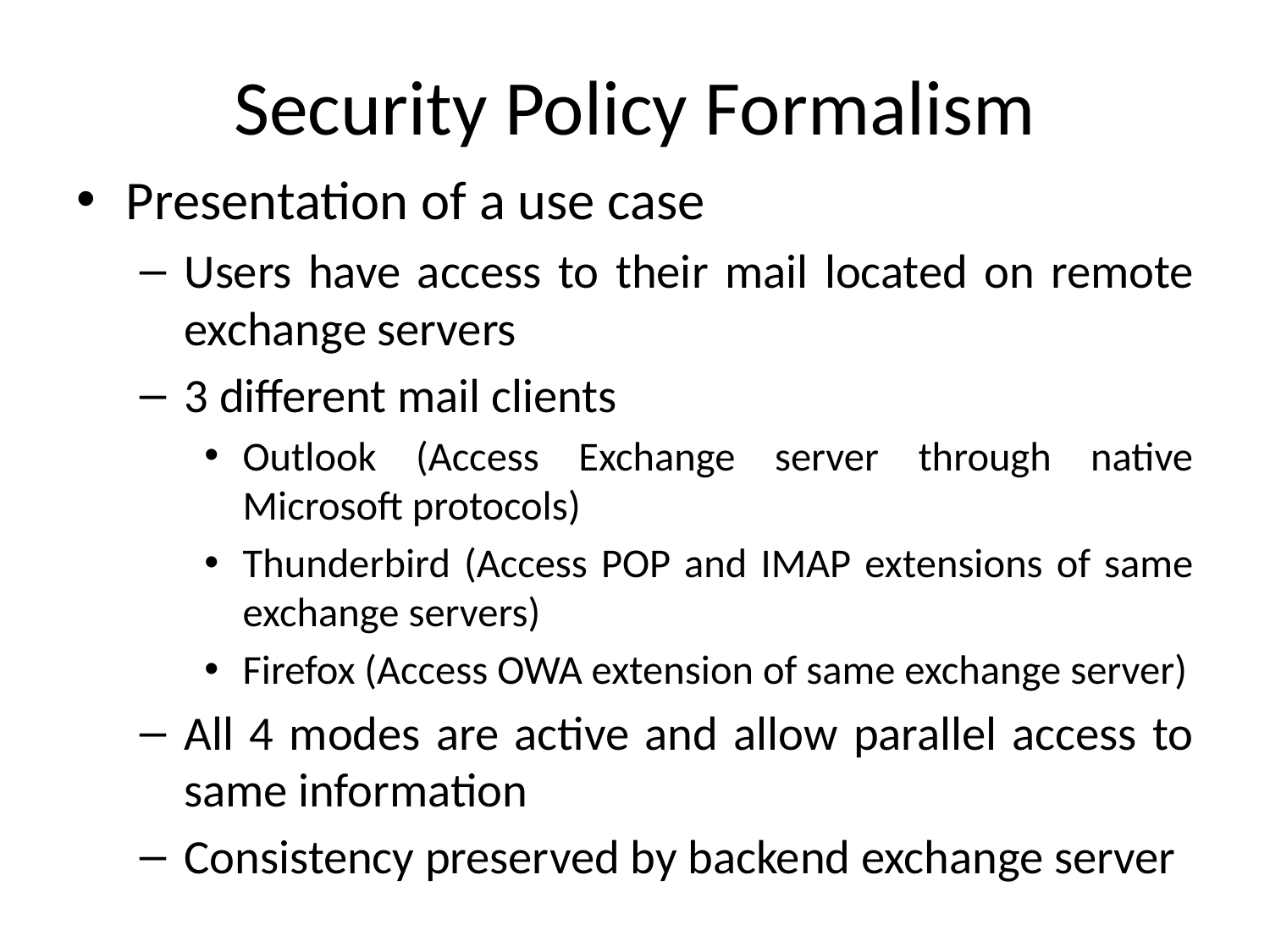

# Security Policy Formalism
Presentation of a use case
Users have access to their mail located on remote exchange servers
3 different mail clients
Outlook (Access Exchange server through native Microsoft protocols)
Thunderbird (Access POP and IMAP extensions of same exchange servers)
Firefox (Access OWA extension of same exchange server)
All 4 modes are active and allow parallel access to same information
Consistency preserved by backend exchange server